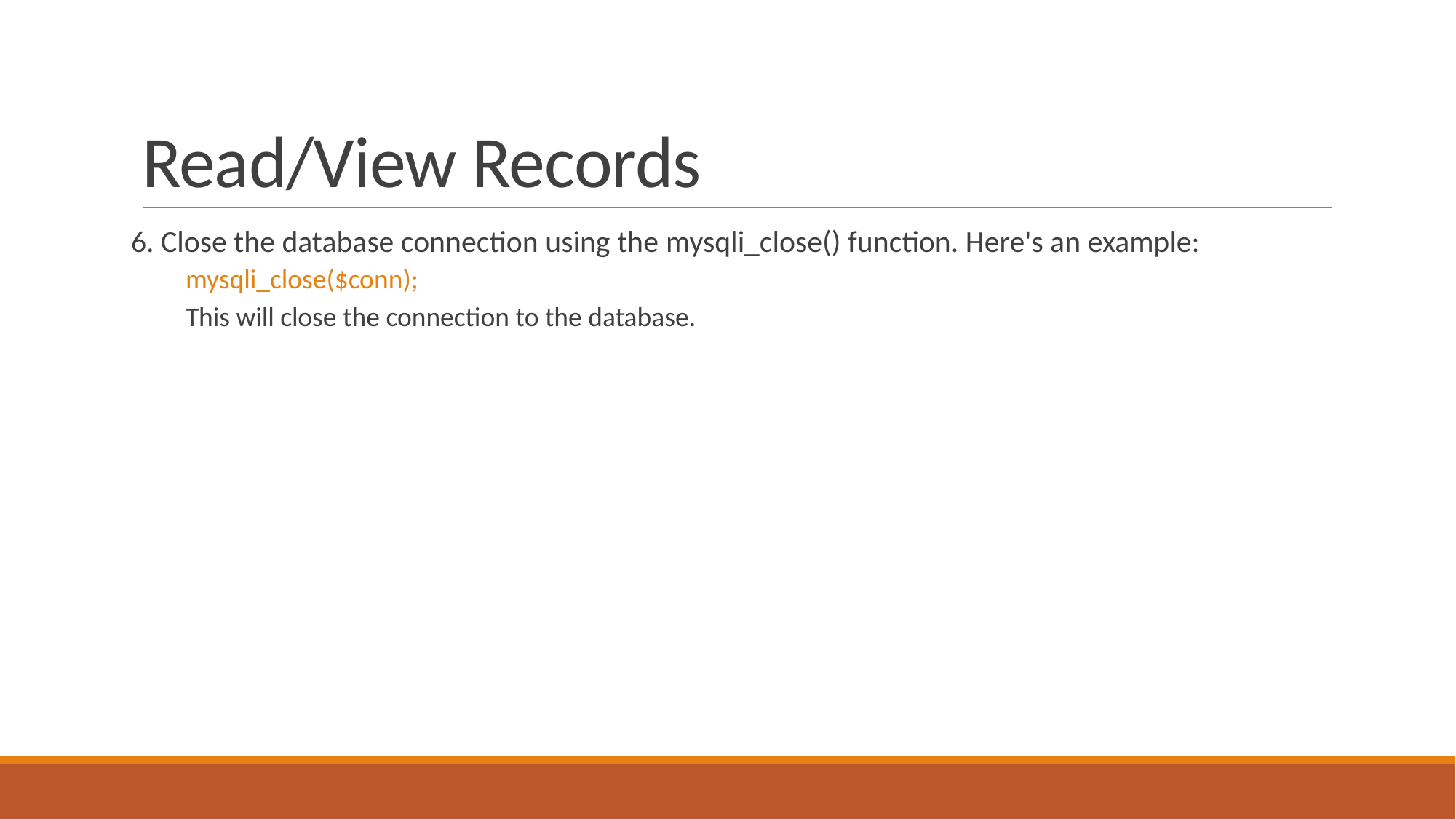

# Read/View Records
6. Close the database connection using the mysqli_close() function. Here's an example:
mysqli_close($conn);
This will close the connection to the database.